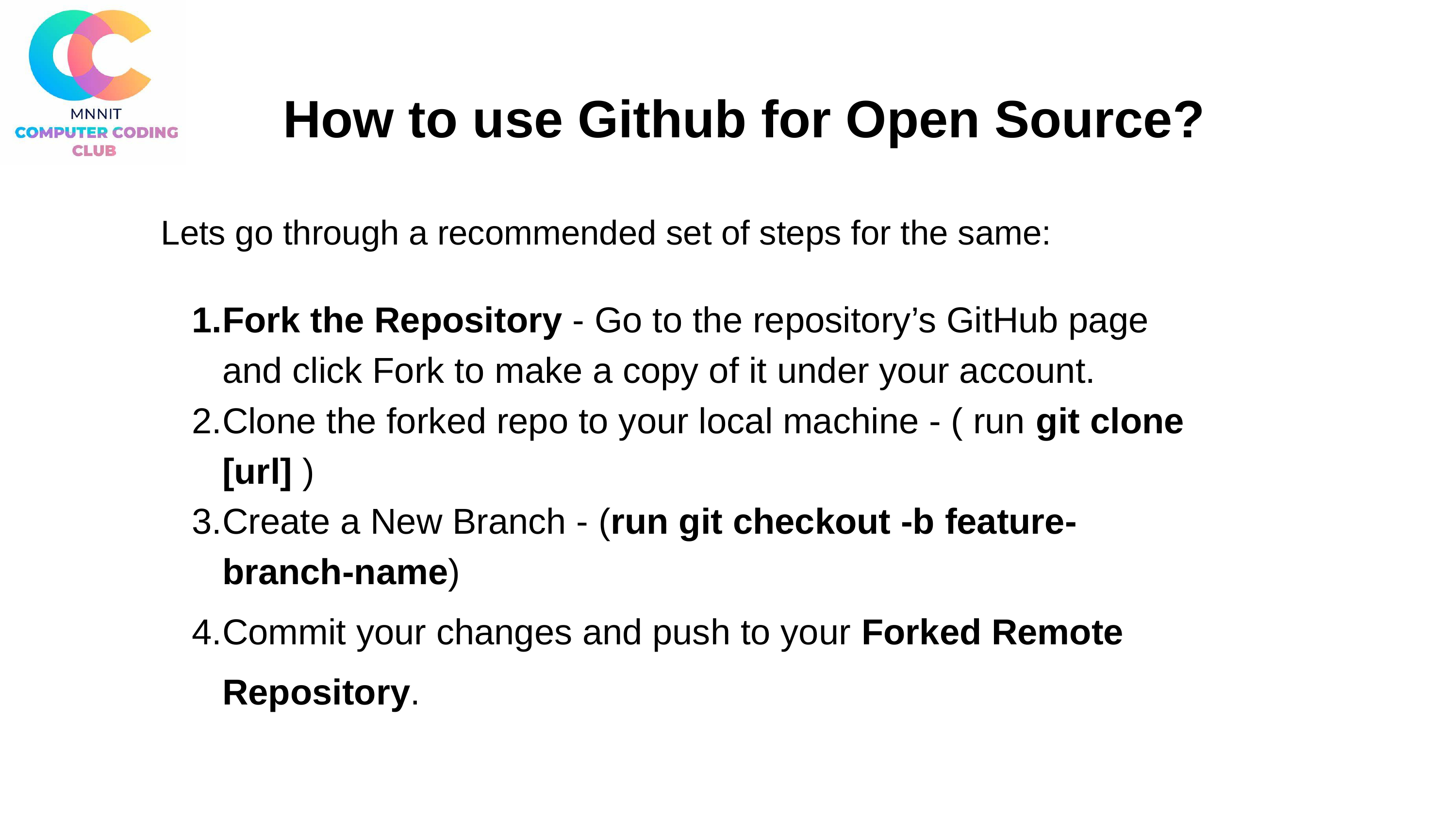

How to use Github for Open Source?
Lets go through a recommended set of steps for the same:
Fork the Repository - Go to the repository’s GitHub page and click Fork to make a copy of it under your account.
Clone the forked repo to your local machine - ( run git clone [url] )
Create a New Branch - (run git checkout -b feature-branch-name)
Commit your changes and push to your Forked Remote Repository.